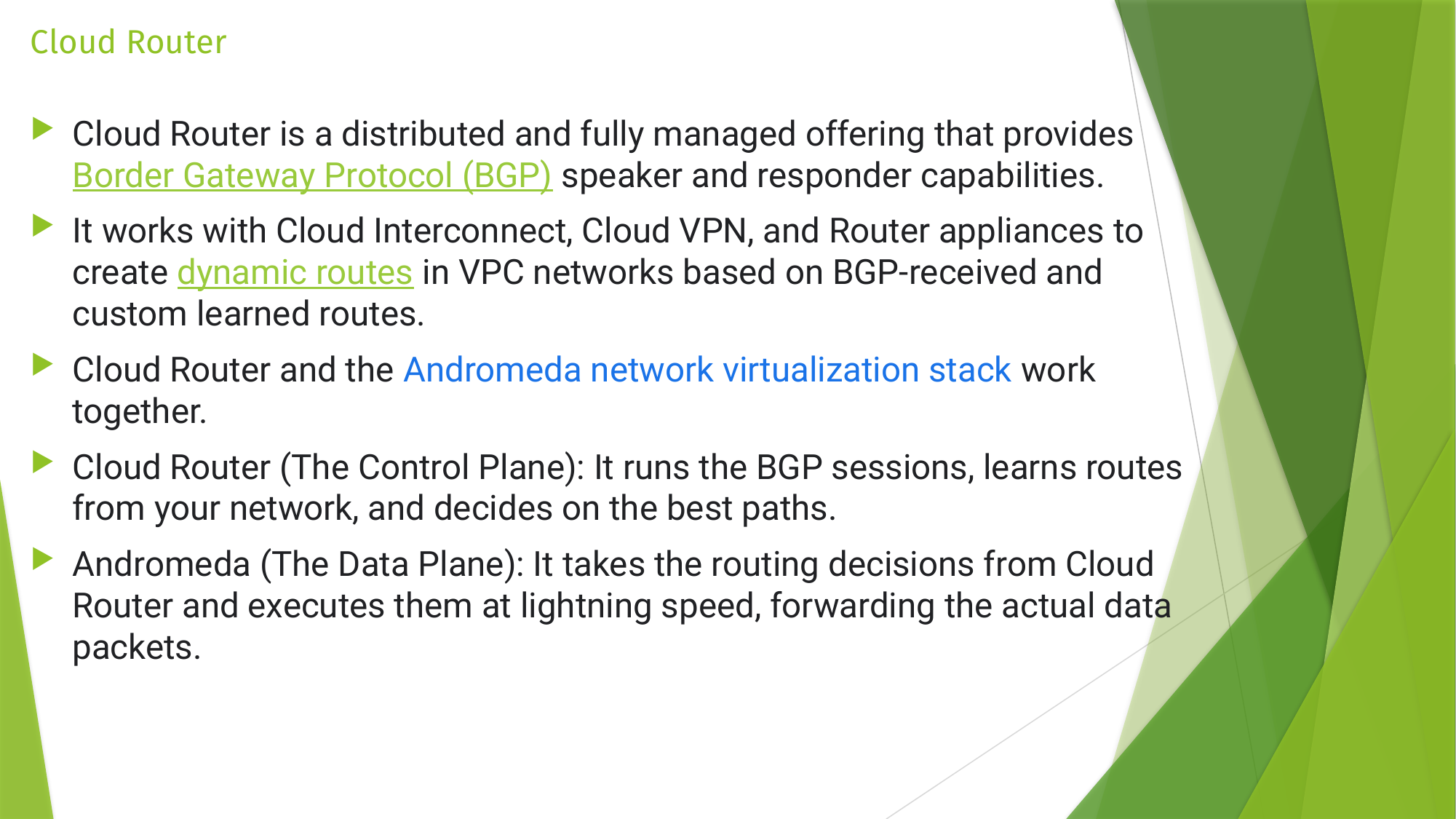

# Cloud Router
Cloud Router is a distributed and fully managed offering that provides Border Gateway Protocol (BGP) speaker and responder capabilities.
It works with Cloud Interconnect, Cloud VPN, and Router appliances to create dynamic routes in VPC networks based on BGP-received and custom learned routes.
Cloud Router and the Andromeda network virtualization stack work together.
Cloud Router (The Control Plane): It runs the BGP sessions, learns routes from your network, and decides on the best paths.
Andromeda (The Data Plane): It takes the routing decisions from Cloud Router and executes them at lightning speed, forwarding the actual data packets.